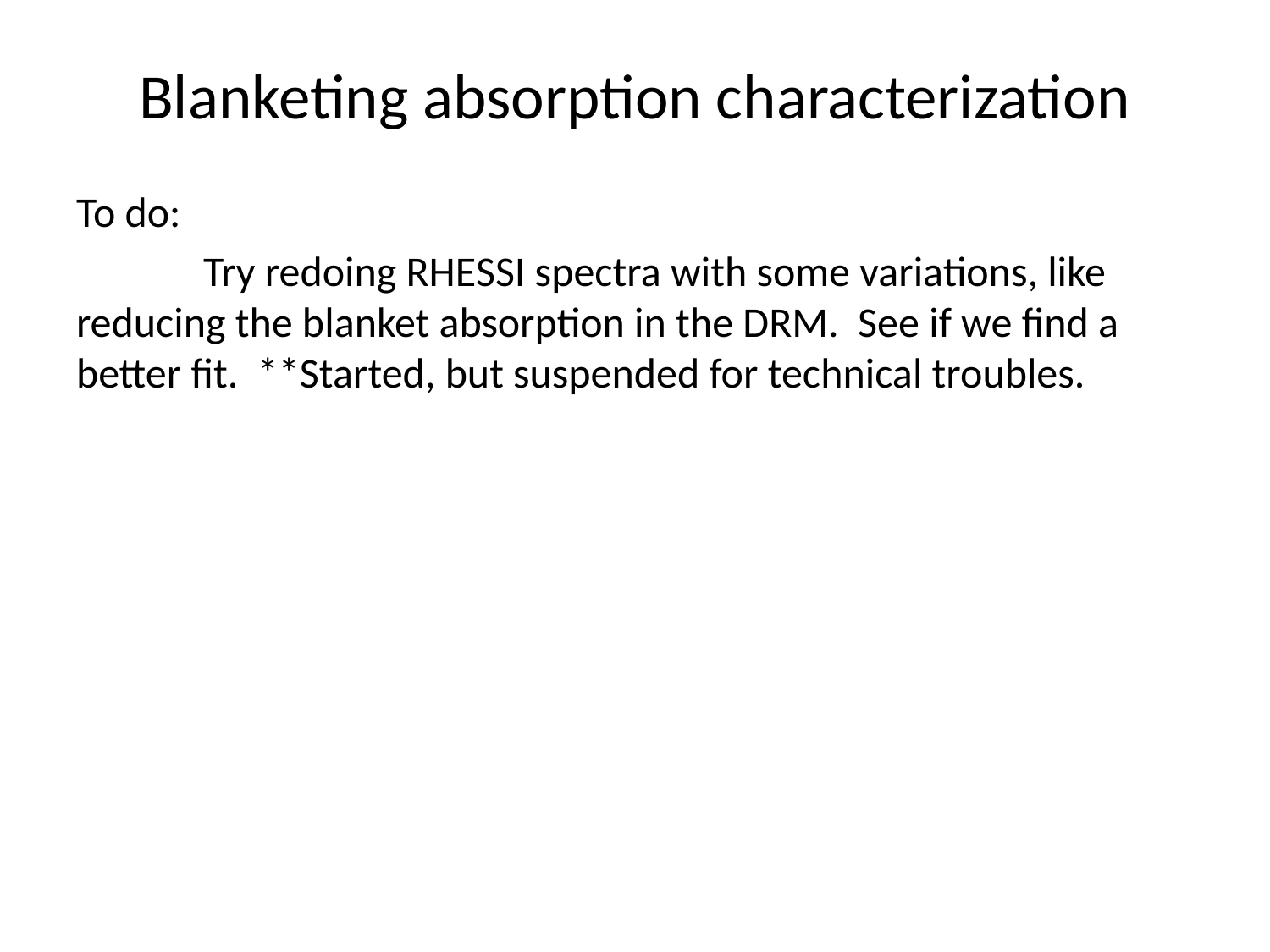

# Blanketing absorption characterization
To do:
	Try redoing RHESSI spectra with some variations, like reducing the blanket absorption in the DRM.  See if we find a better fit.  **Started, but suspended for technical troubles.